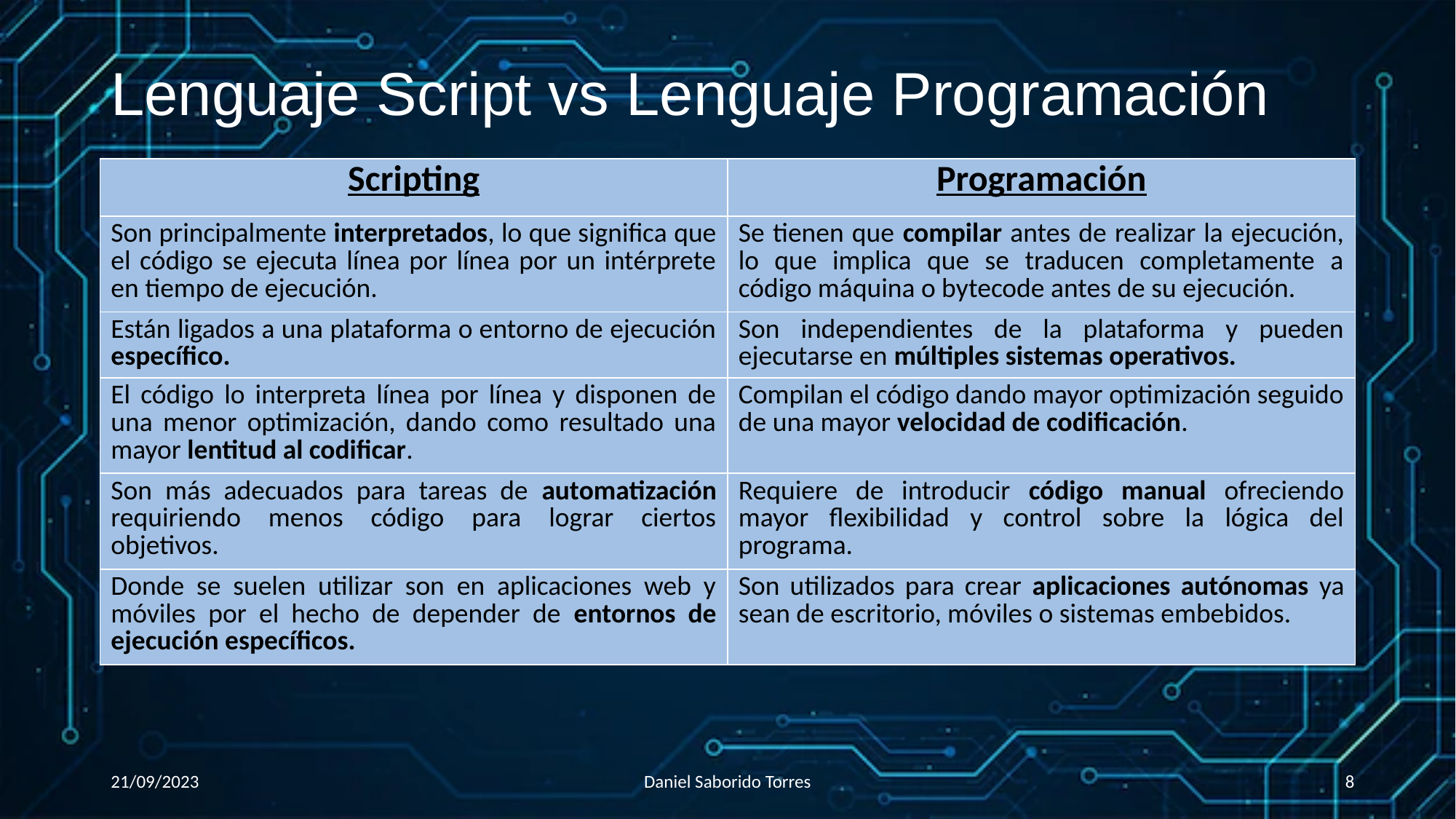

# Lenguaje Script vs Lenguaje Programación
| Scripting | Programación |
| --- | --- |
| Son principalmente interpretados, lo que significa que el código se ejecuta línea por línea por un intérprete en tiempo de ejecución. | Se tienen que compilar antes de realizar la ejecución, lo que implica que se traducen completamente a código máquina o bytecode antes de su ejecución. |
| Están ligados a una plataforma o entorno de ejecución específico. | Son independientes de la plataforma y pueden ejecutarse en múltiples sistemas operativos. |
| El código lo interpreta línea por línea y disponen de una menor optimización, dando como resultado una mayor lentitud al codificar. | Compilan el código dando mayor optimización seguido de una mayor velocidad de codificación. |
| Son más adecuados para tareas de automatización requiriendo menos código para lograr ciertos objetivos. | Requiere de introducir código manual ofreciendo mayor flexibilidad y control sobre la lógica del programa. |
| Donde se suelen utilizar son en aplicaciones web y móviles por el hecho de depender de entornos de ejecución específicos. | Son utilizados para crear aplicaciones autónomas ya sean de escritorio, móviles o sistemas embebidos. |
21/09/2023
Daniel Saborido Torres
8